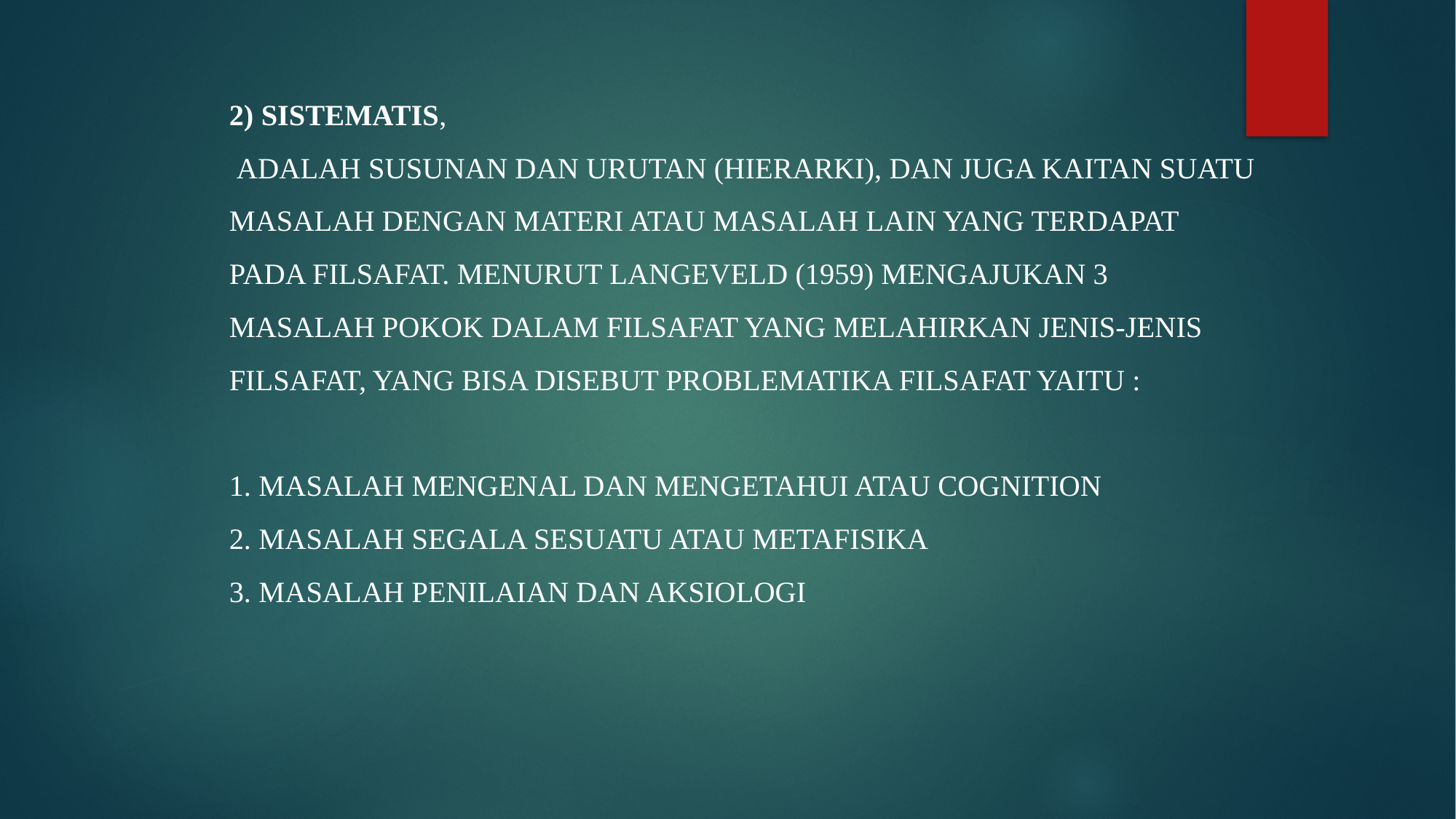

2) Sistematis,
 Adalah susunan dan urutan (hierarki), dan juga kaitan suatu masalah dengan materi atau masalah lain yang terdapat pada filsafat. Menurut Langeveld (1959) mengajukan 3 masalah pokok dalam filsafat yang melahirkan jenis-jenis filsafat, yang bisa disebut problematika filsafat yaitu :
1. Masalah mengenal dan mengetahui atau cognition
2. Masalah segala sesuatu atau metafisika
3. Masalah penilaian dan aksiologi